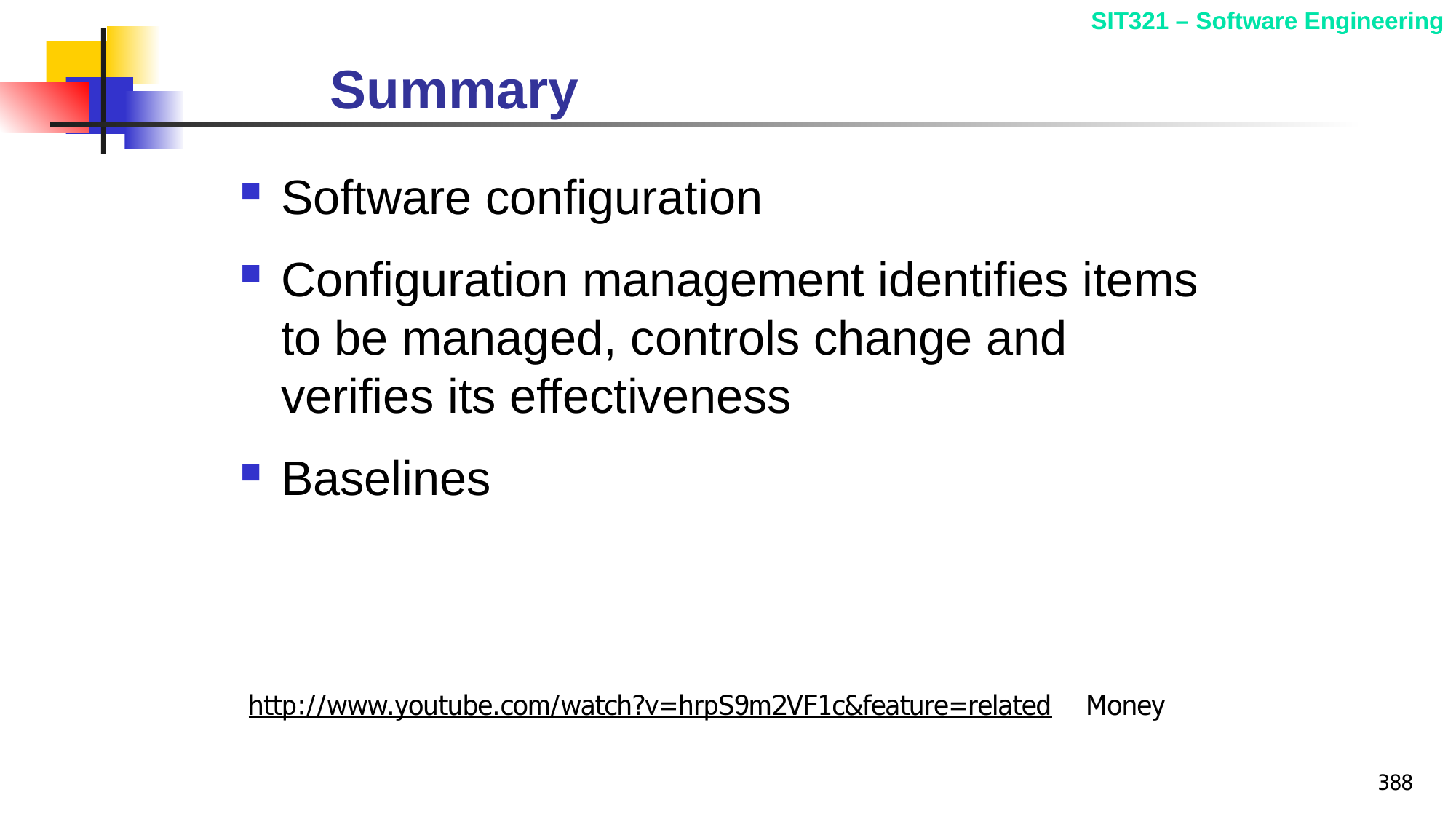

# Summary
Software configuration
Configuration management identifies items to be managed, controls change and verifies its effectiveness
Baselines
http://www.youtube.com/watch?v=hrpS9m2VF1c&feature=related    Money
388